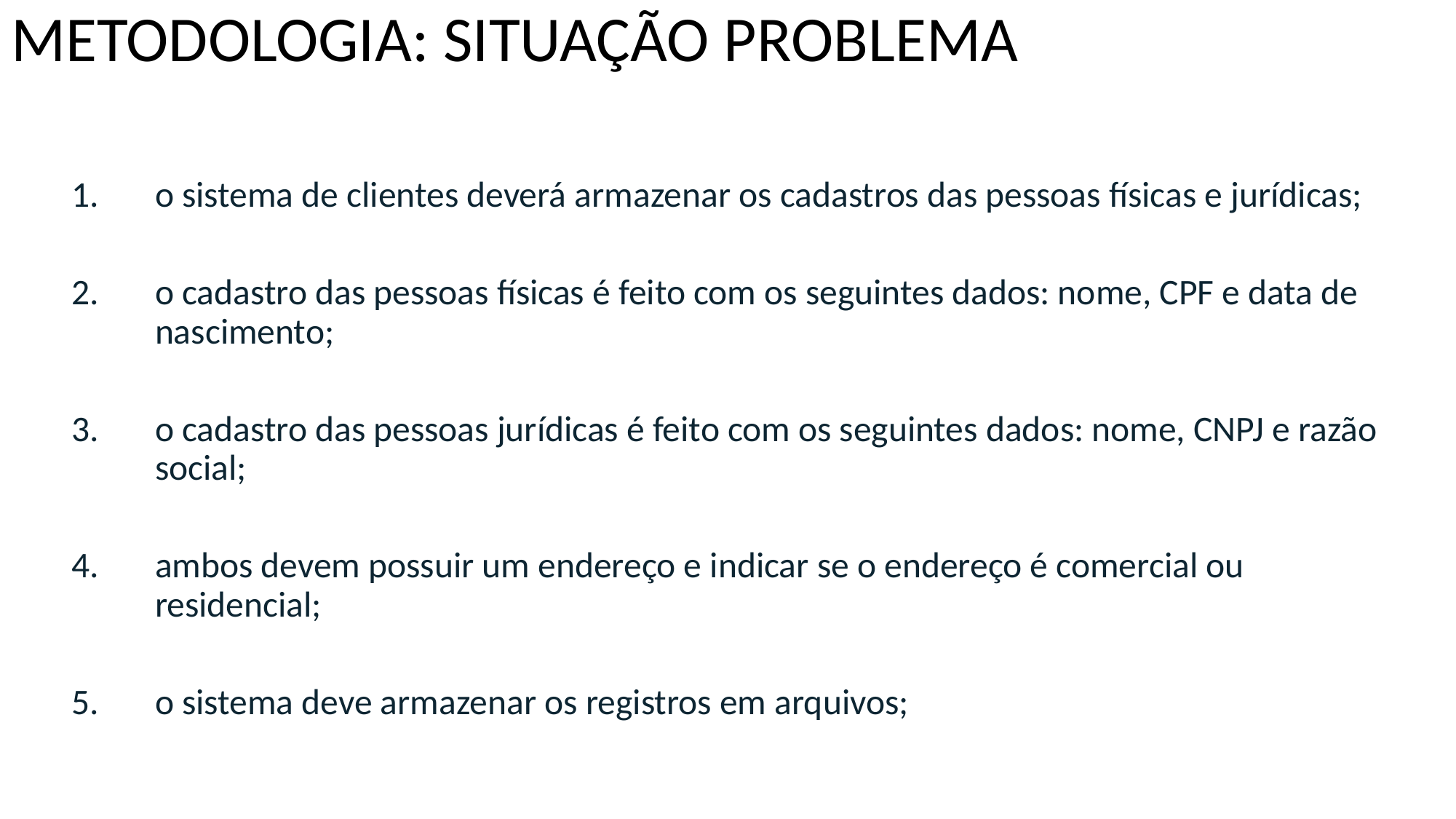

# METODOLOGIA: SITUAÇÃO PROBLEMA
o sistema de clientes deverá armazenar os cadastros das pessoas físicas e jurídicas;

o cadastro das pessoas físicas é feito com os seguintes dados: nome, CPF e data de nascimento;

o cadastro das pessoas jurídicas é feito com os seguintes dados: nome, CNPJ e razão social;

ambos devem possuir um endereço e indicar se o endereço é comercial ou residencial;

o sistema deve armazenar os registros em arquivos;